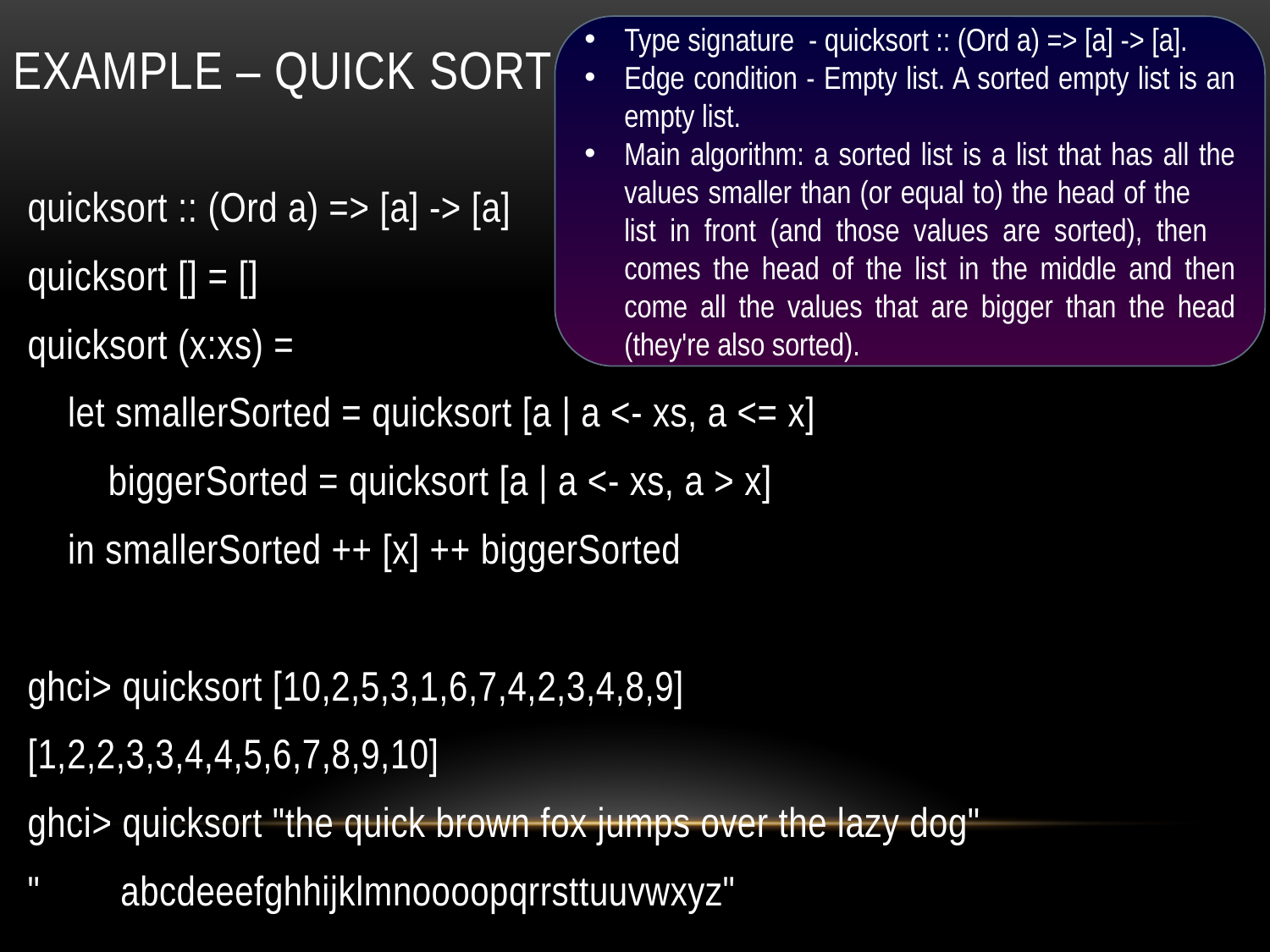

# Example – quick sort
Type signature  - quicksort :: (Ord a) => [a] -> [a].
Edge condition - Empty list. A sorted empty list is an empty list.
Main algorithm: a sorted list is a list that has all the values smaller than (or equal to) the head of the      list in front (and those values are sorted), then   comes the head of the list in the middle and then come all the values that are bigger than the head (they're also sorted).

quicksort :: (Ord a) => [a] -> [a]
quicksort [] = []
quicksort (x:xs) =
    let smallerSorted = quicksort [a | a <- xs, a <= x]
        biggerSorted = quicksort [a | a <- xs, a > x]
    in smallerSorted ++ [x] ++ biggerSorted

ghci> quicksort [10,2,5,3,1,6,7,4,2,3,4,8,9]
[1,2,2,3,3,4,4,5,6,7,8,9,10]
ghci> quicksort "the quick brown fox jumps over the lazy dog"
"        abcdeeefghhijklmnoooopqrrsttuuvwxyz"